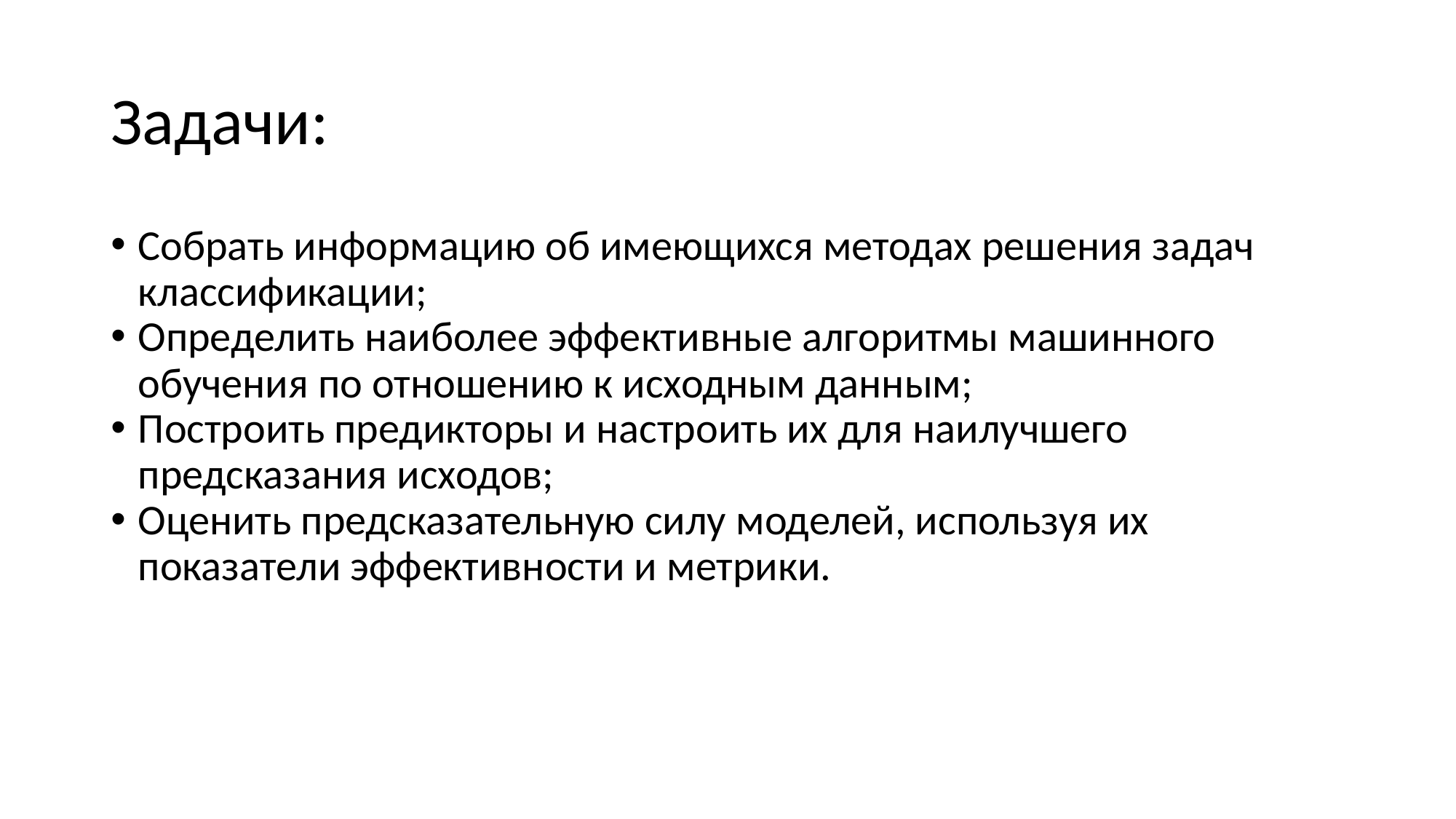

Задачи:
Собрать информацию об имеющихся методах решения задач классификации;
Определить наиболее эффективные алгоритмы машинного обучения по отношению к исходным данным;
Построить предикторы и настроить их для наилучшего предсказания исходов;
Оценить предсказательную силу моделей, используя их показатели эффективности и метрики.